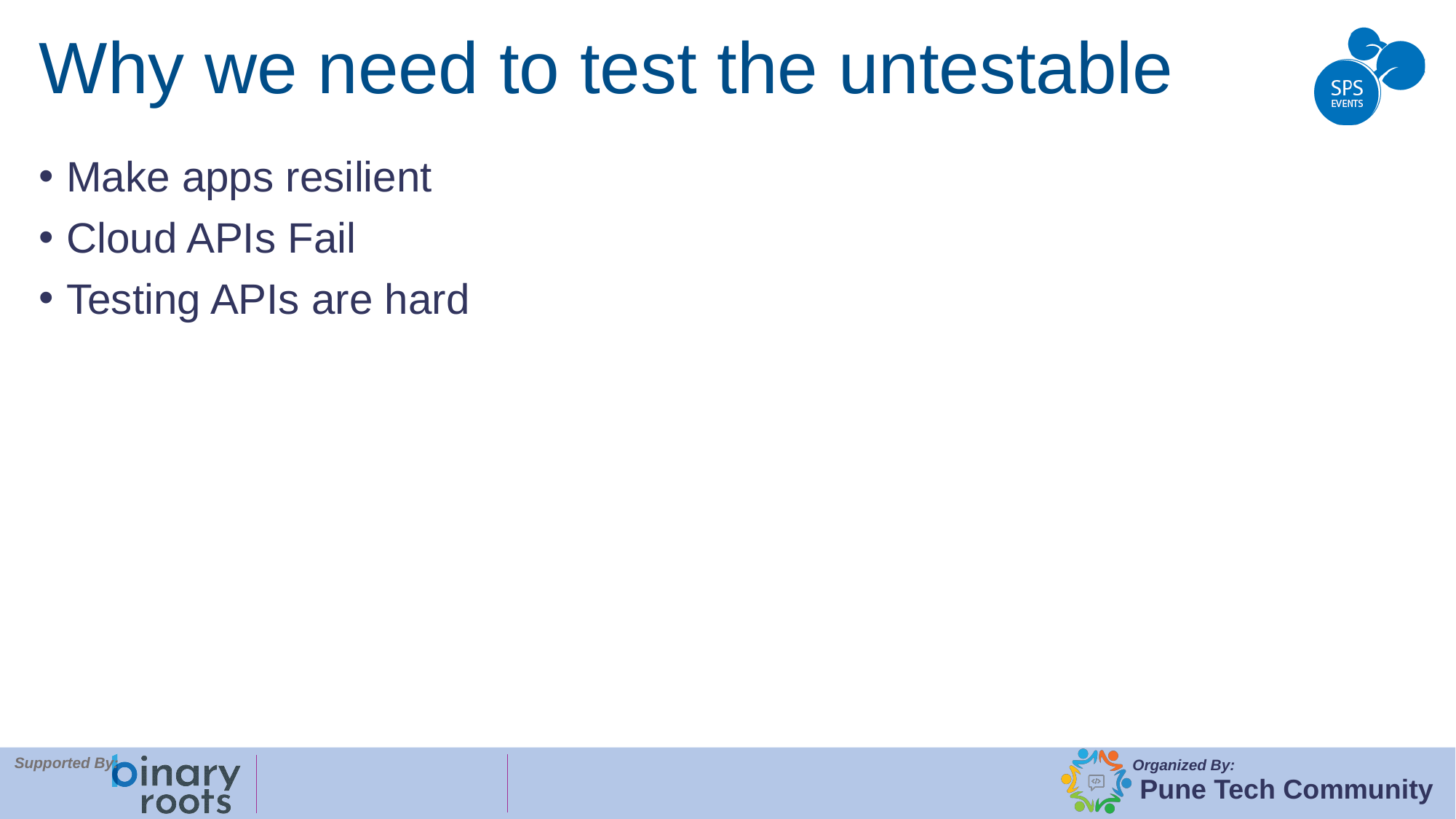

# Why we need to test the untestable
Make apps resilient
Cloud APIs Fail
Testing APIs are hard